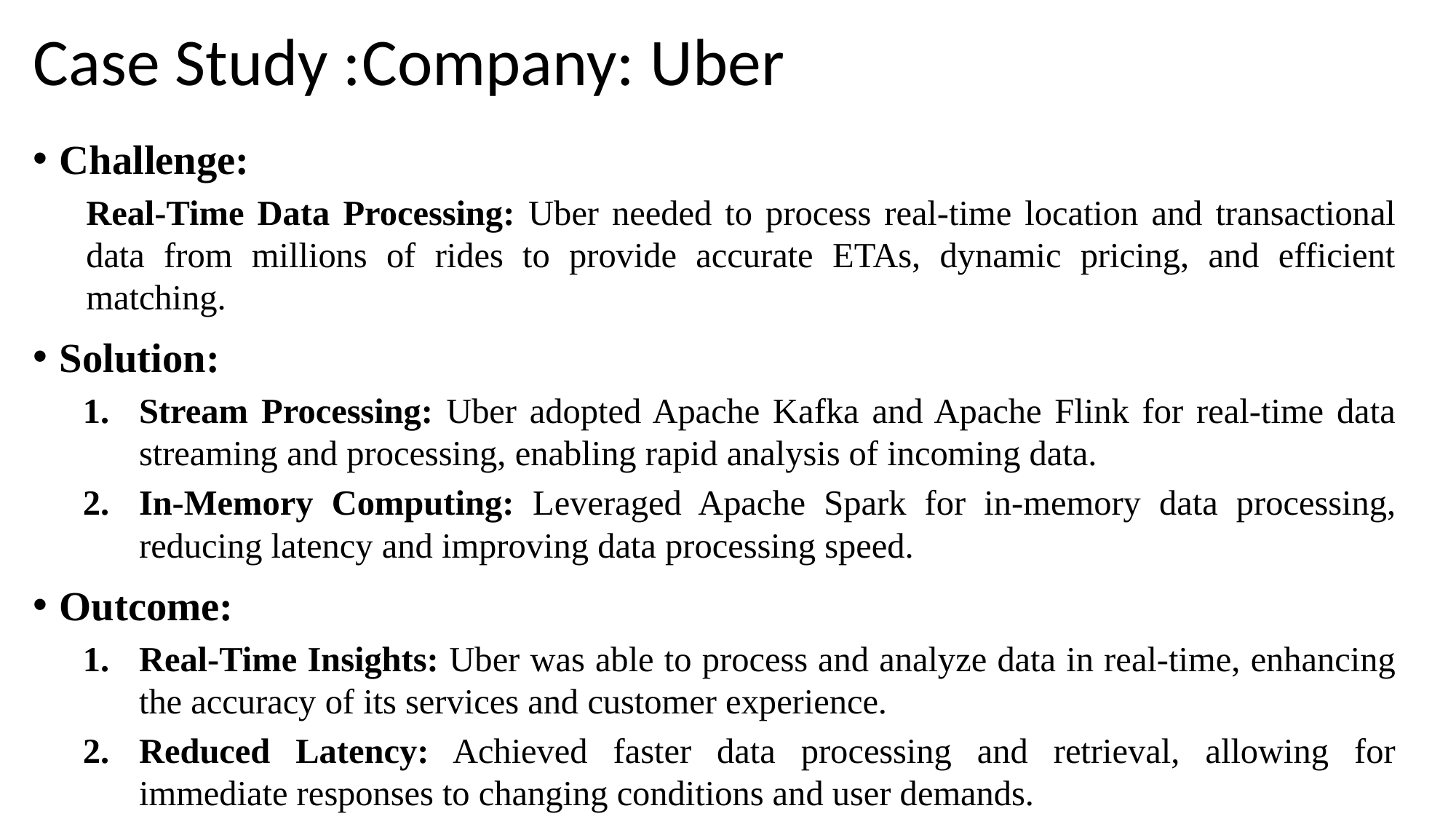

# Case Study :Company: Uber
Challenge:
Real-Time Data Processing: Uber needed to process real-time location and transactional data from millions of rides to provide accurate ETAs, dynamic pricing, and efficient matching.
Solution:
Stream Processing: Uber adopted Apache Kafka and Apache Flink for real-time data streaming and processing, enabling rapid analysis of incoming data.
In-Memory Computing: Leveraged Apache Spark for in-memory data processing, reducing latency and improving data processing speed.
Outcome:
Real-Time Insights: Uber was able to process and analyze data in real-time, enhancing the accuracy of its services and customer experience.
Reduced Latency: Achieved faster data processing and retrieval, allowing for immediate responses to changing conditions and user demands.